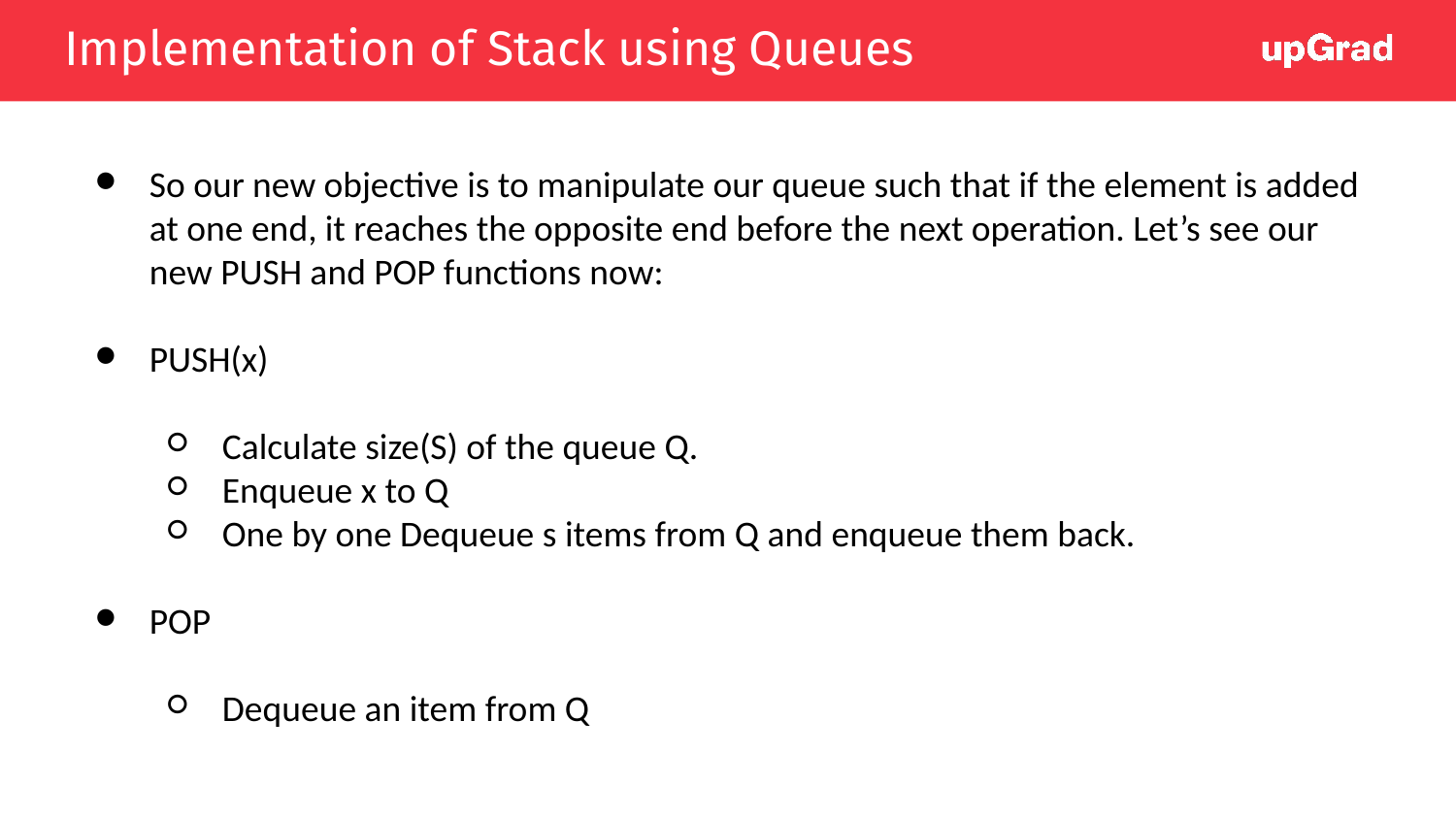

# Implementation of Stack using Queues

So our new objective is to manipulate our queue such that if the element is added at one end, it reaches the opposite end before the next operation. Let’s see our new PUSH and POP functions now:

PUSH(x)

Calculate size(S) of the queue Q.
Enqueue x to Q
One by one Dequeue s items from Q and enqueue them back.

POP

Dequeue an item from Q